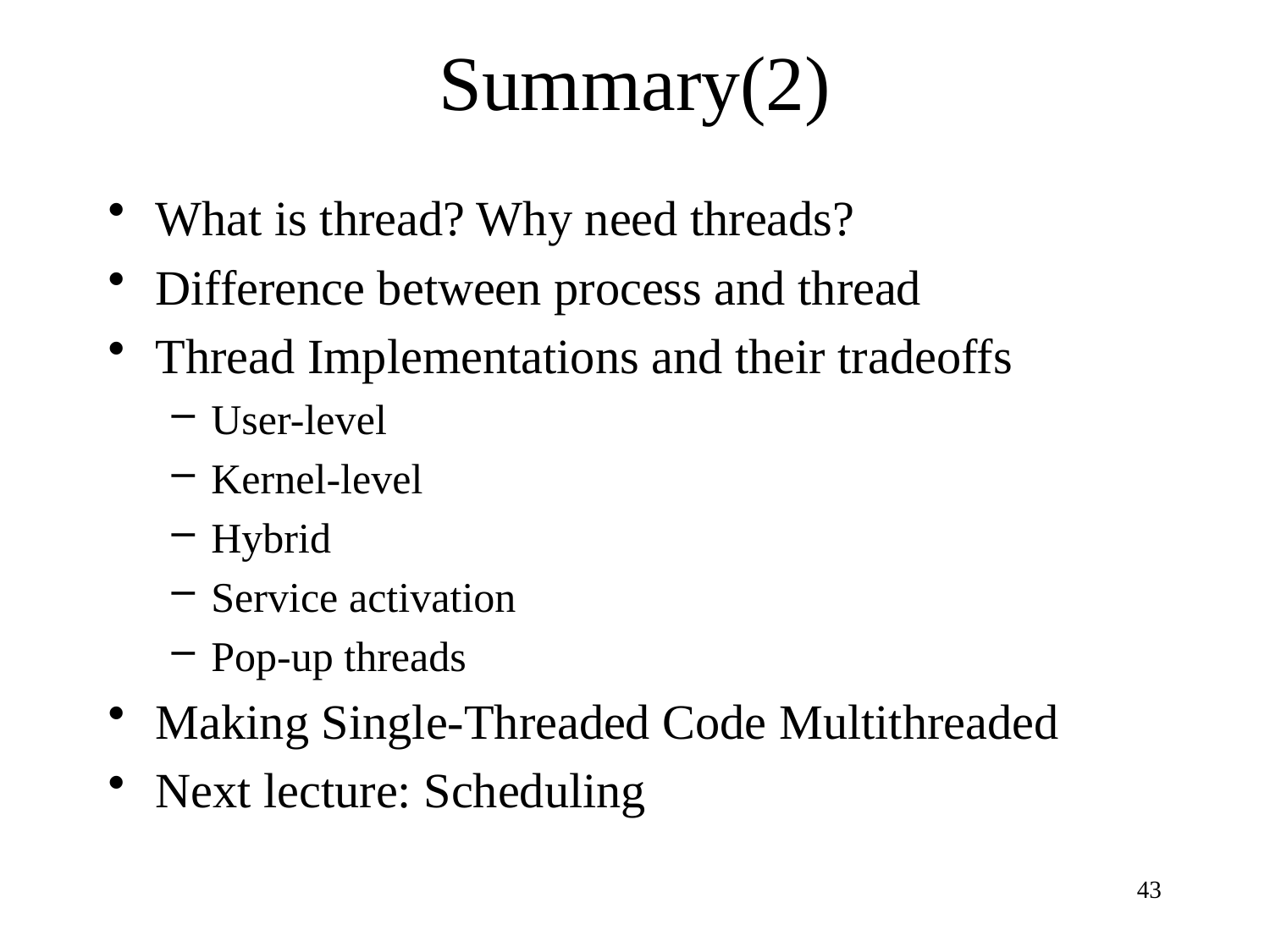

# Summary(2)
What is thread? Why need threads?
Difference between process and thread
Thread Implementations and their tradeoffs
User-level
Kernel-level
Hybrid
Service activation
Pop-up threads
Making Single-Threaded Code Multithreaded
Next lecture: Scheduling

43